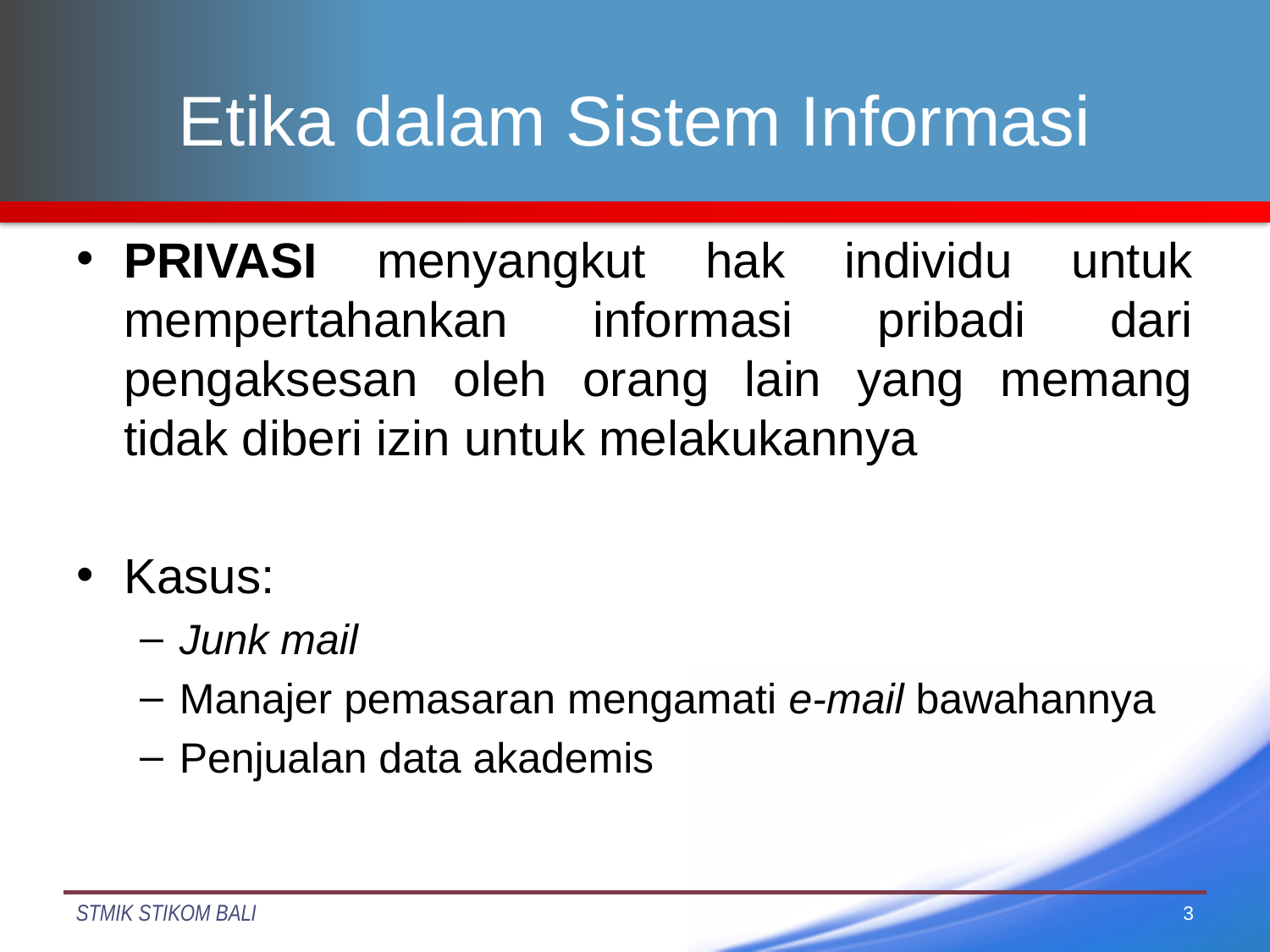

# Etika dalam Sistem Informasi
PRIVASI menyangkut hak individu untuk mempertahankan informasi pribadi dari pengaksesan oleh orang lain yang memang tidak diberi izin untuk melakukannya

Kasus:
Junk mail
Manajer pemasaran mengamati e-mail bawahannya
Penjualan data akademis

3